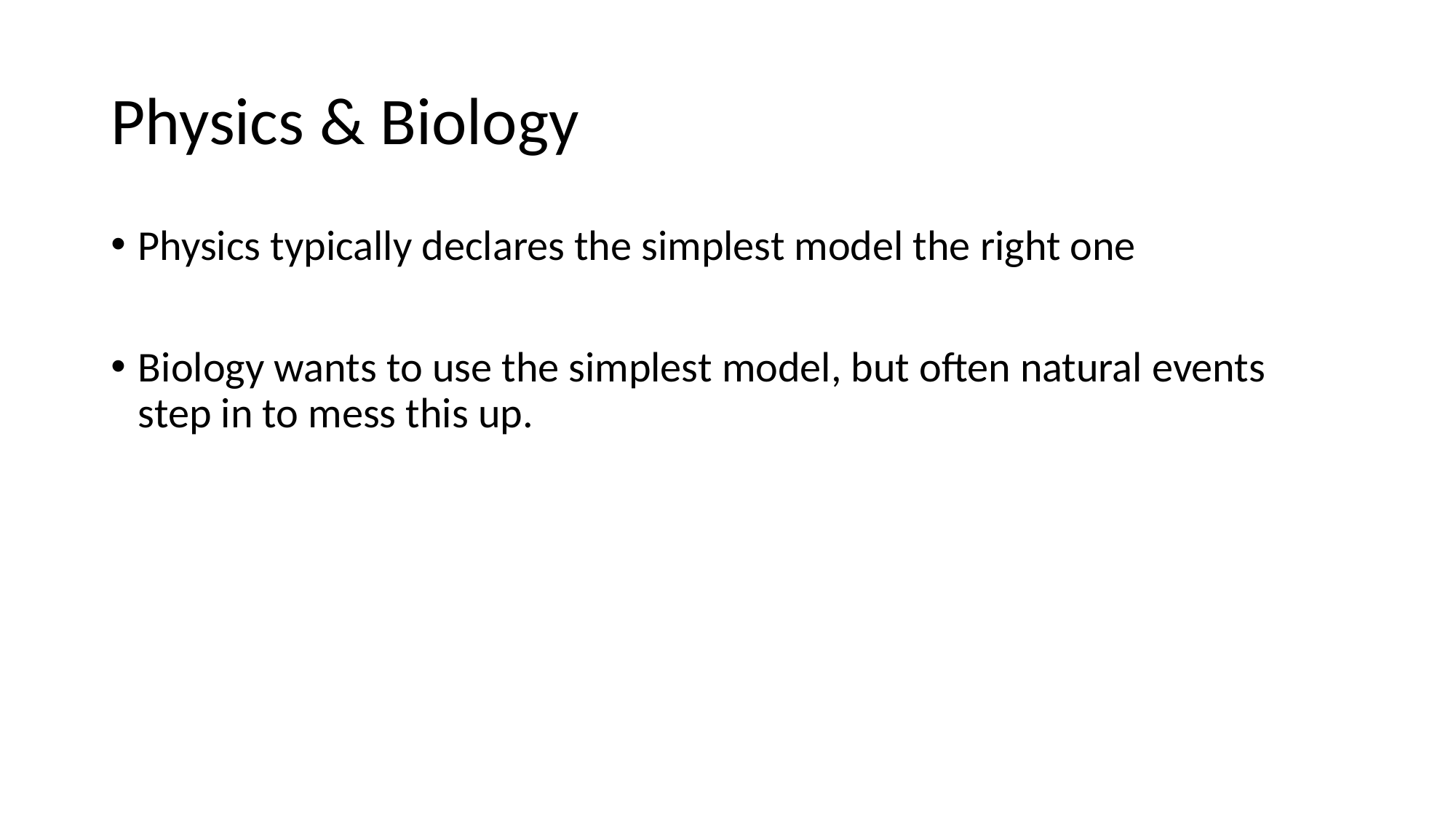

# Physics & Biology
Physics typically declares the simplest model the right one

Biology wants to use the simplest model, but often natural events step in to mess this up.